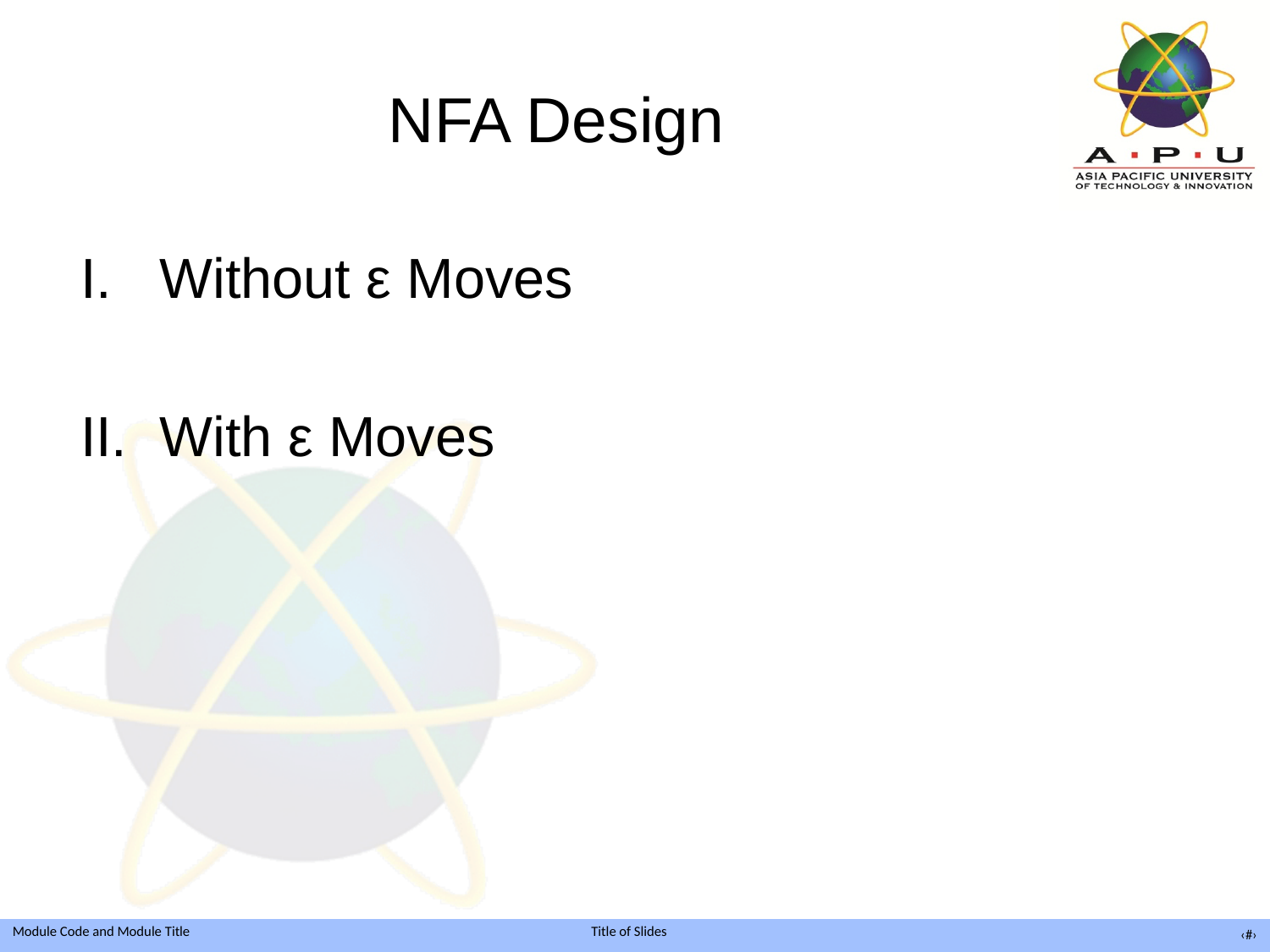

# NFA Design
Without ε Moves

With ε Moves
‹#›